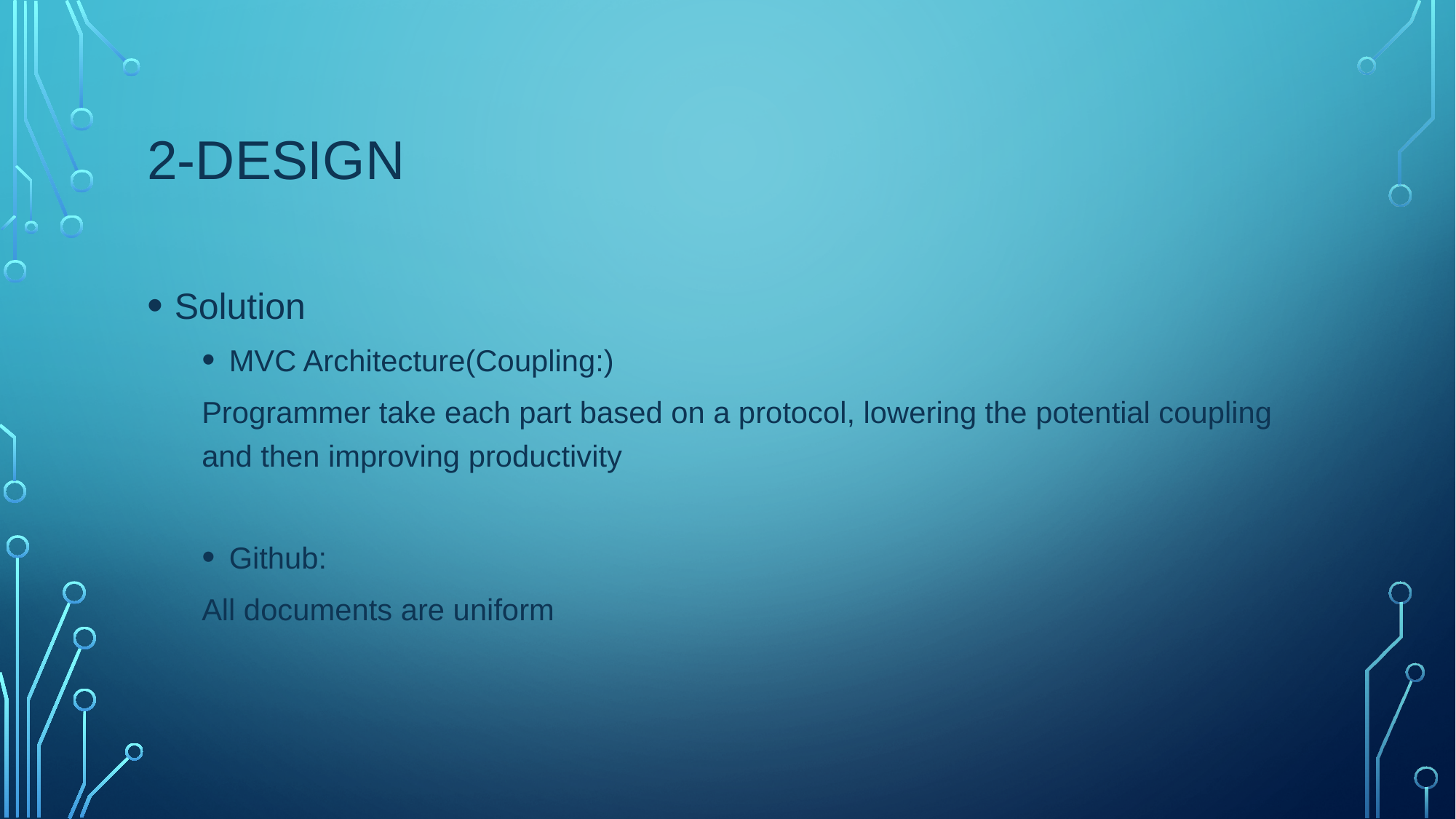

# 2-Design
Solution
MVC Architecture(Coupling:)
Programmer take each part based on a protocol, lowering the potential coupling and then improving productivity

Github:
All documents are uniform